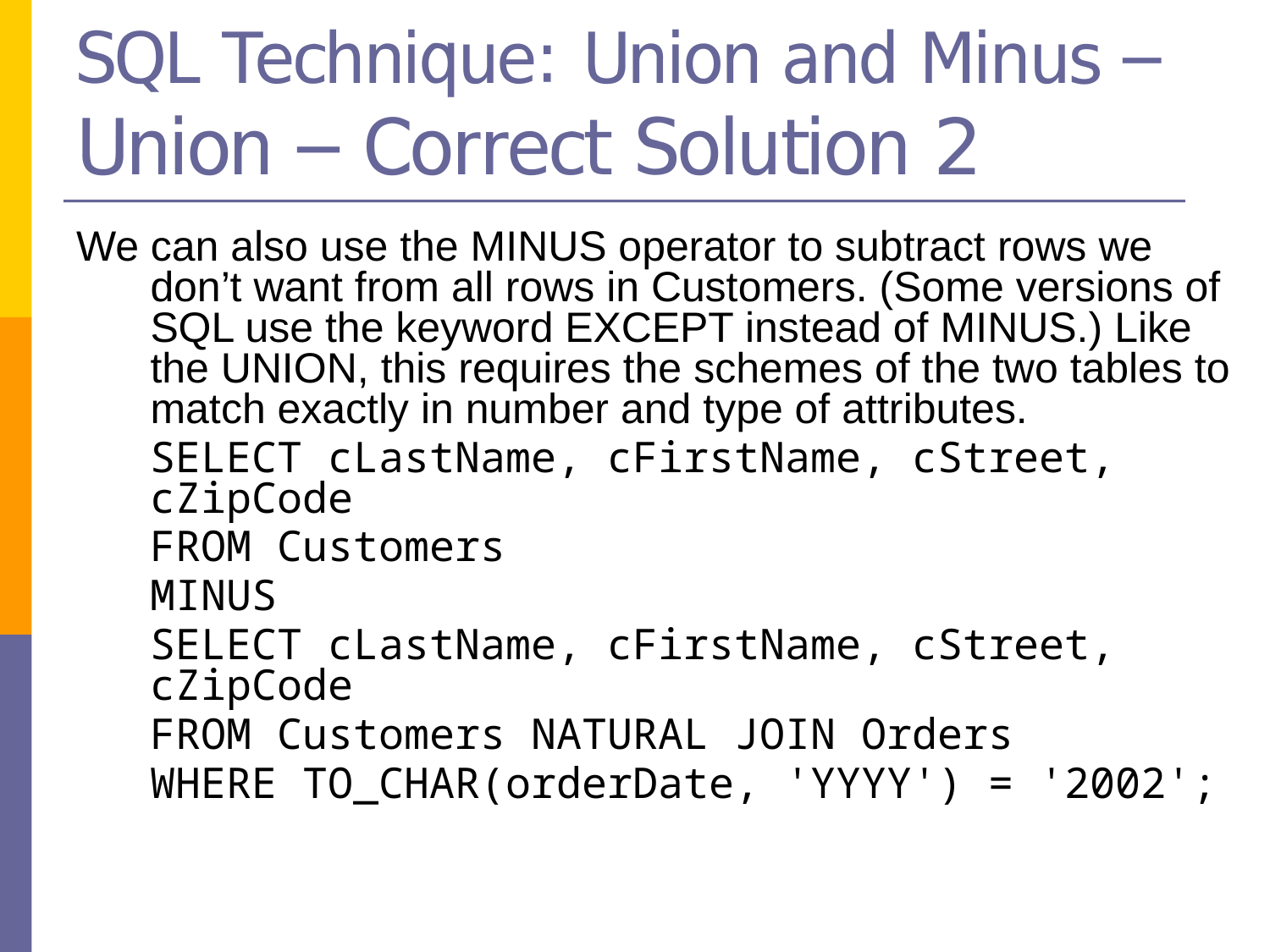

# SQL Technique: Union and Minus – Union – Correct Solution 2
We can also use the MINUS operator to subtract rows we don’t want from all rows in Customers. (Some versions of SQL use the keyword EXCEPT instead of MINUS.) Like the UNION, this requires the schemes of the two tables to match exactly in number and type of attributes.
	SELECT cLastName, cFirstName, cStreet, cZipCode
	FROM Customers
	MINUS
	SELECT cLastName, cFirstName, cStreet, cZipCode
	FROM Customers NATURAL JOIN Orders
	WHERE TO_CHAR(orderDate, 'YYYY') = '2002';